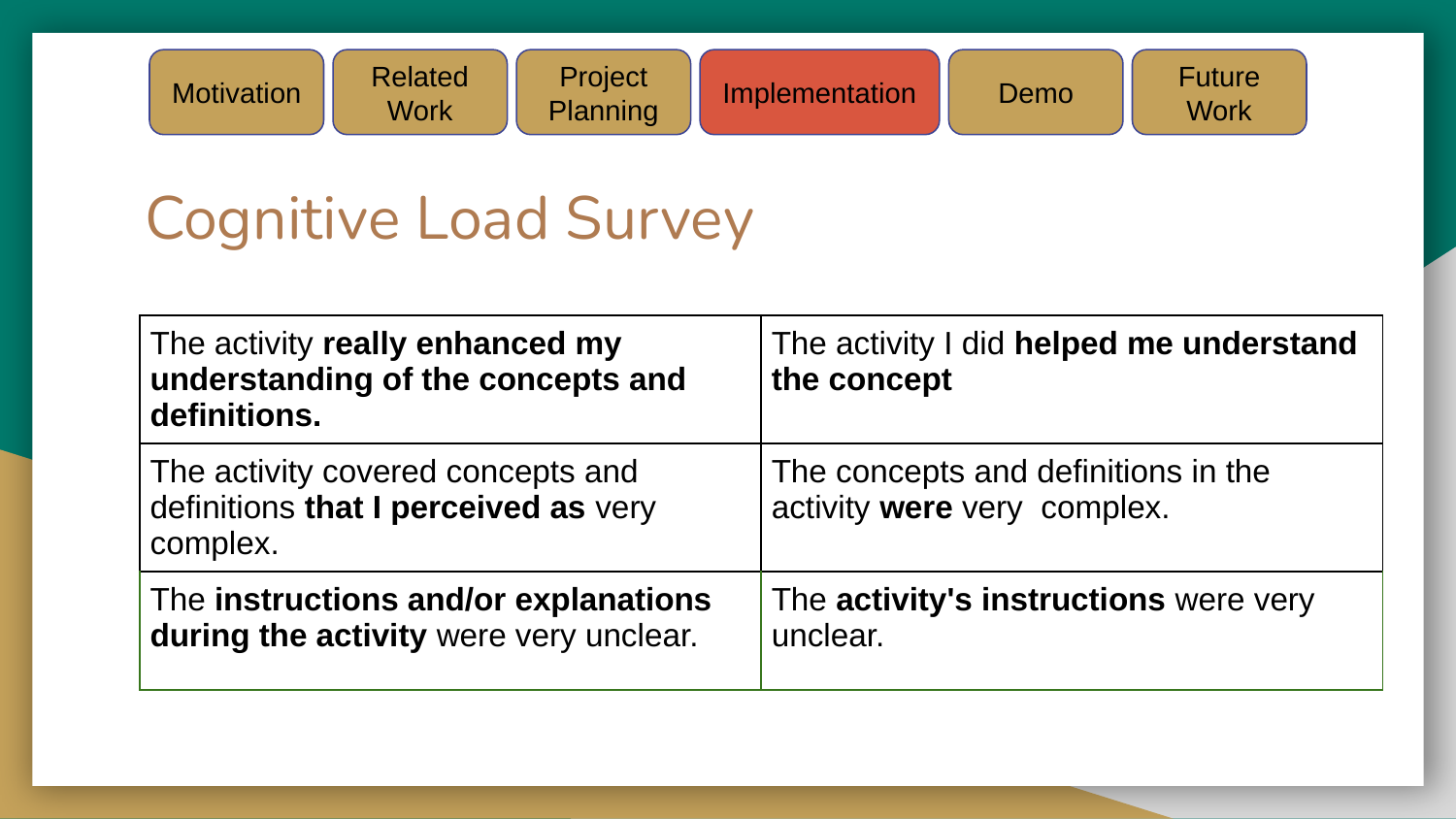

Motivation
Related Work
Project Planning
Implementation
Demo
Future Work
# Cognitive Load Survey
| The activity really enhanced my understanding of the concepts and deﬁnitions. | The activity I did helped me understand the concept |
| --- | --- |
| The activity covered concepts and deﬁnitions that I perceived as very complex. | The concepts and deﬁnitions in the activity were very complex. |
| The instructions and/or explanations during the activity were very unclear. | The activity's instructions were very unclear. |